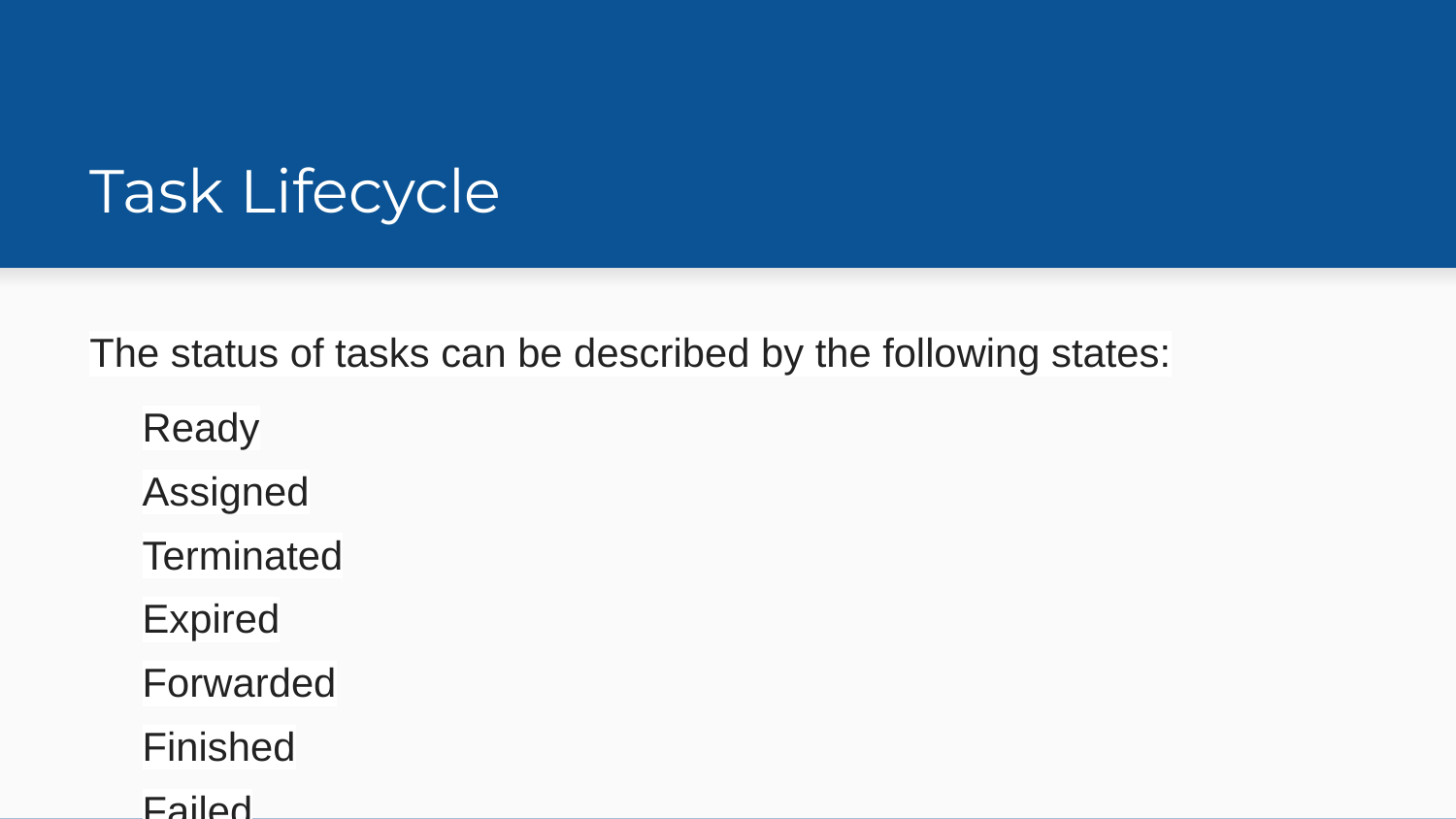

# Task Lifecycle
The status of tasks can be described by the following states:
Ready
Assigned
Terminated
Expired
Forwarded
Finished
Failed